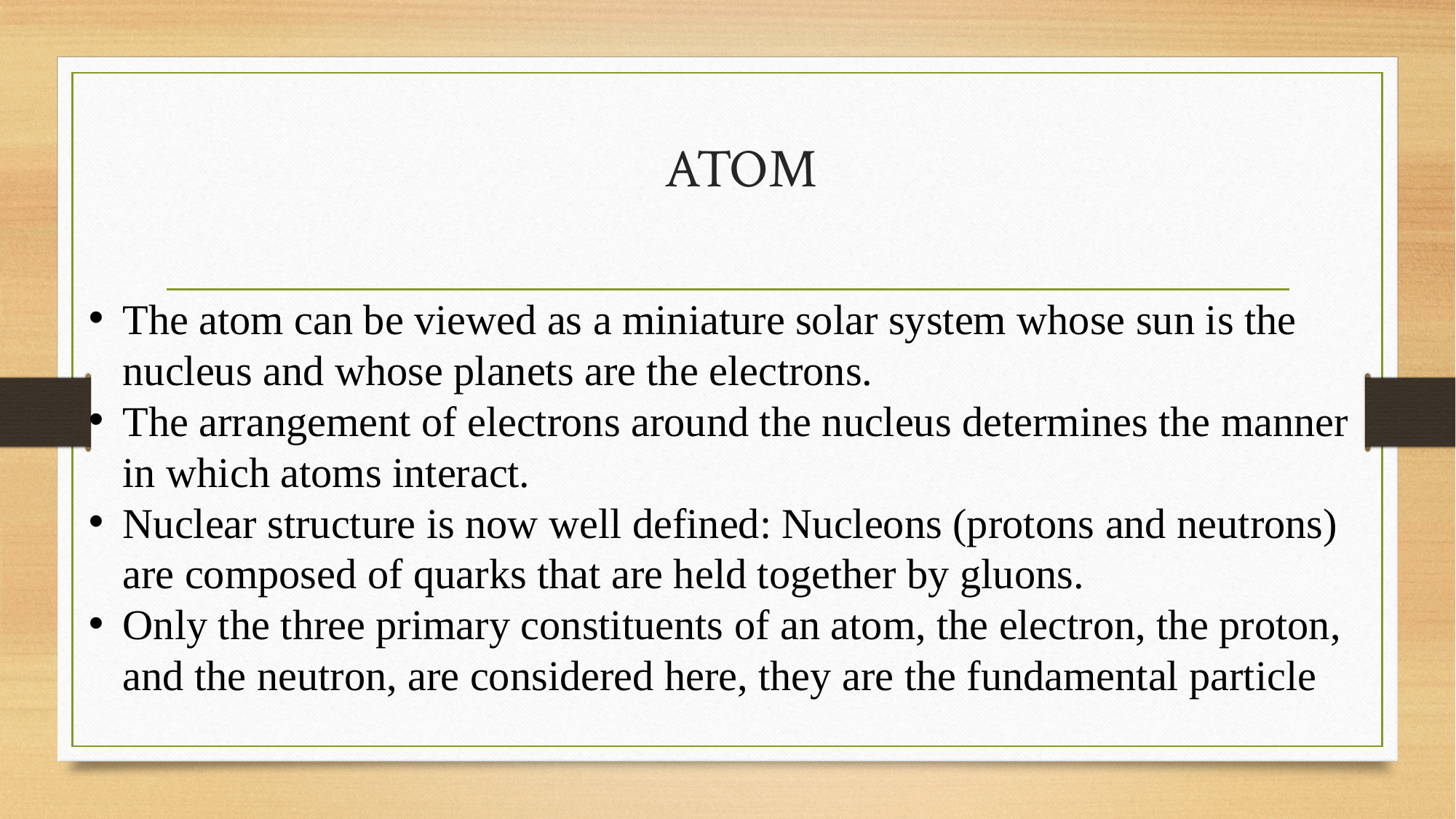

# ATOM
The atom can be viewed as a miniature solar system whose sun is the nucleus and whose planets are the electrons.
The arrangement of electrons around the nucleus determines the manner in which atoms interact.
Nuclear structure is now well defined: Nucleons (protons and neutrons) are composed of quarks that are held together by gluons.
Only the three primary constituents of an atom, the electron, the proton, and the neutron, are considered here, they are the fundamental particle